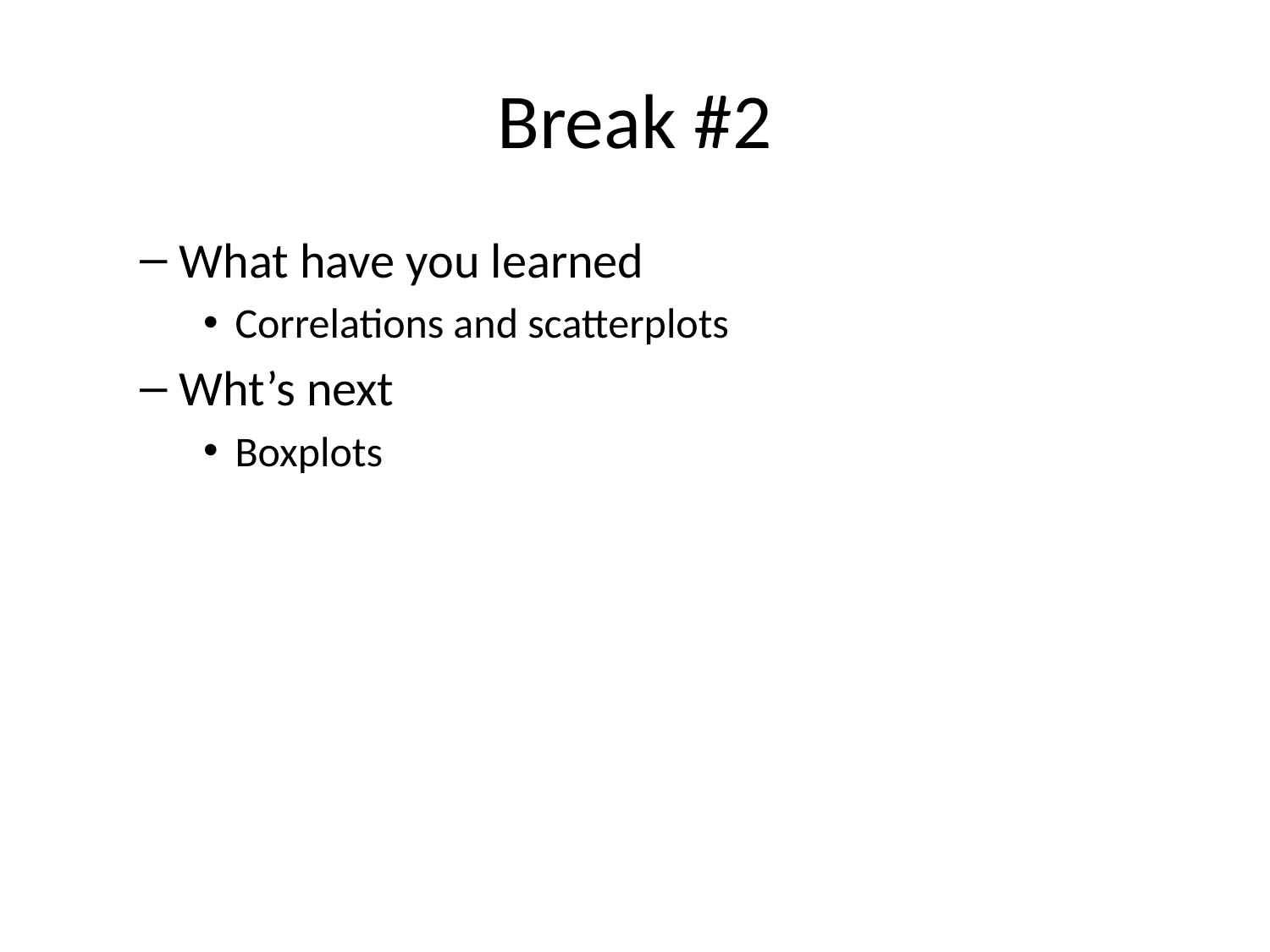

# Break #2
What have you learned
Correlations and scatterplots
Wht’s next
Boxplots